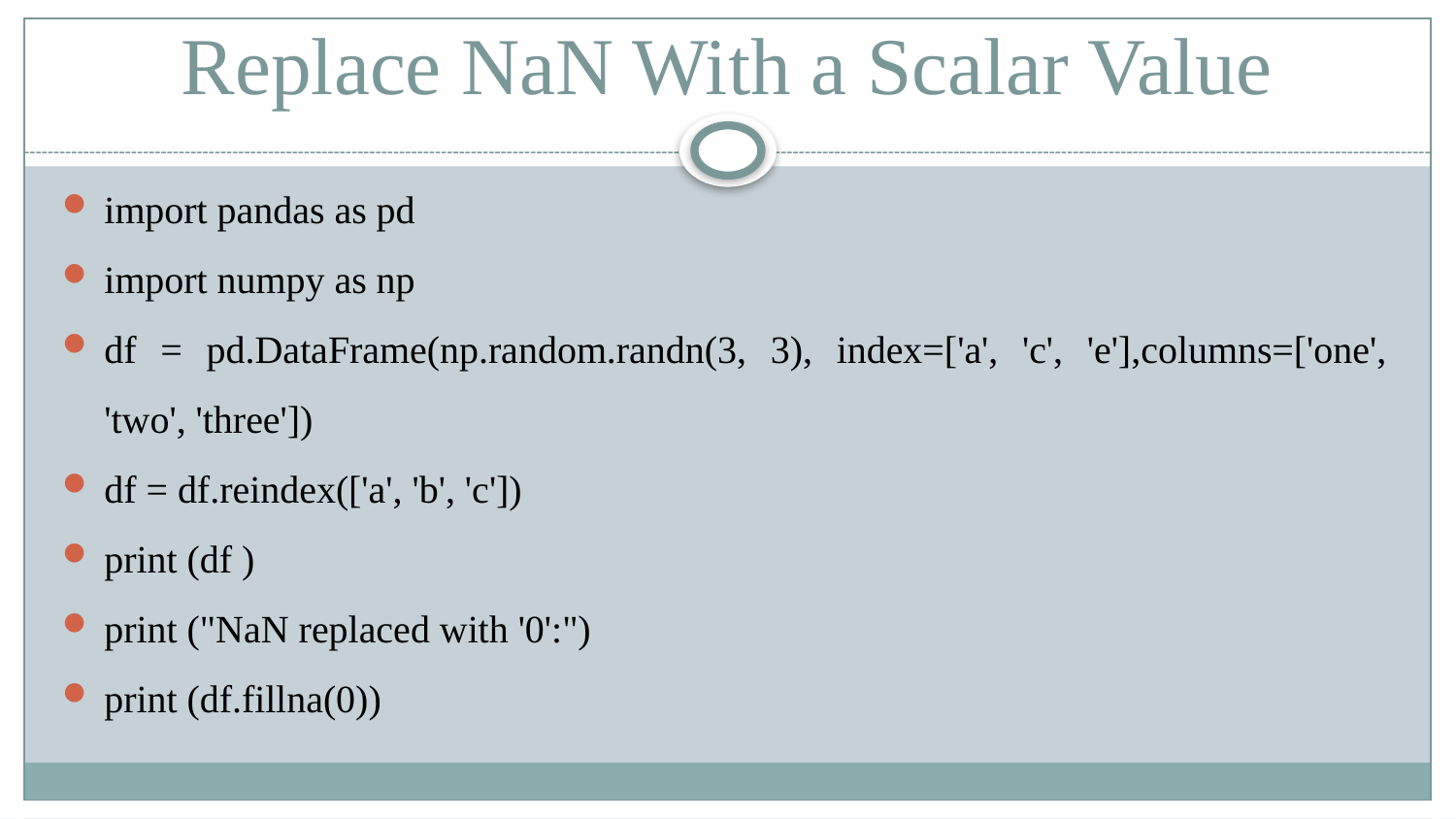

# Replace NaN With a Scalar Value
import pandas as pd
import numpy as np
df = pd.DataFrame(np.random.randn(3, 3), index=['a', 'c', 'e'],columns=['one', 'two', 'three'])
df = df.reindex(['a', 'b', 'c'])
print (df )
print ("NaN replaced with '0':")
print (df.fillna(0))